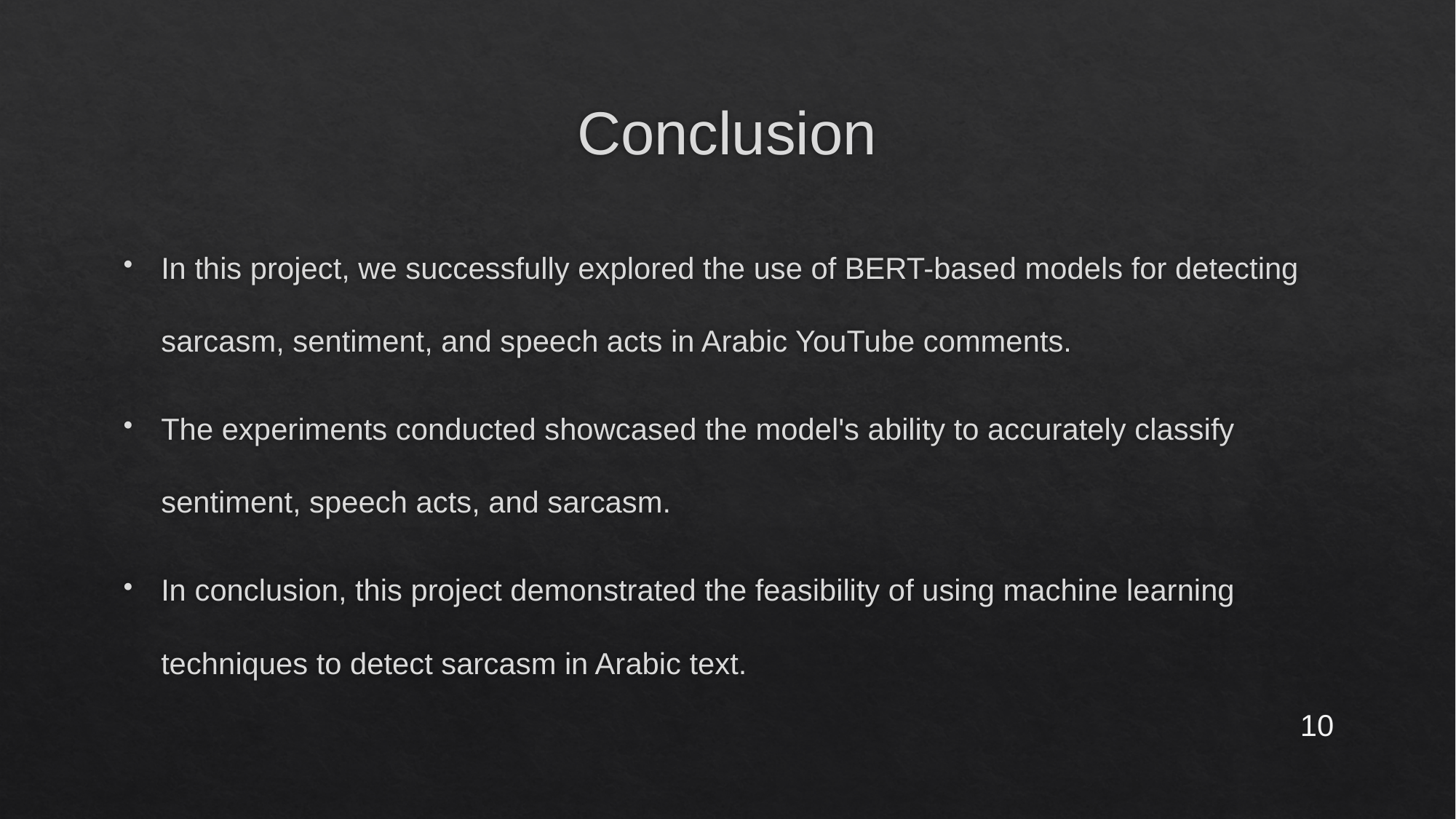

# Conclusion
In this project, we successfully explored the use of BERT-based models for detecting sarcasm, sentiment, and speech acts in Arabic YouTube comments.
The experiments conducted showcased the model's ability to accurately classify sentiment, speech acts, and sarcasm.
In conclusion, this project demonstrated the feasibility of using machine learning techniques to detect sarcasm in Arabic text.

10